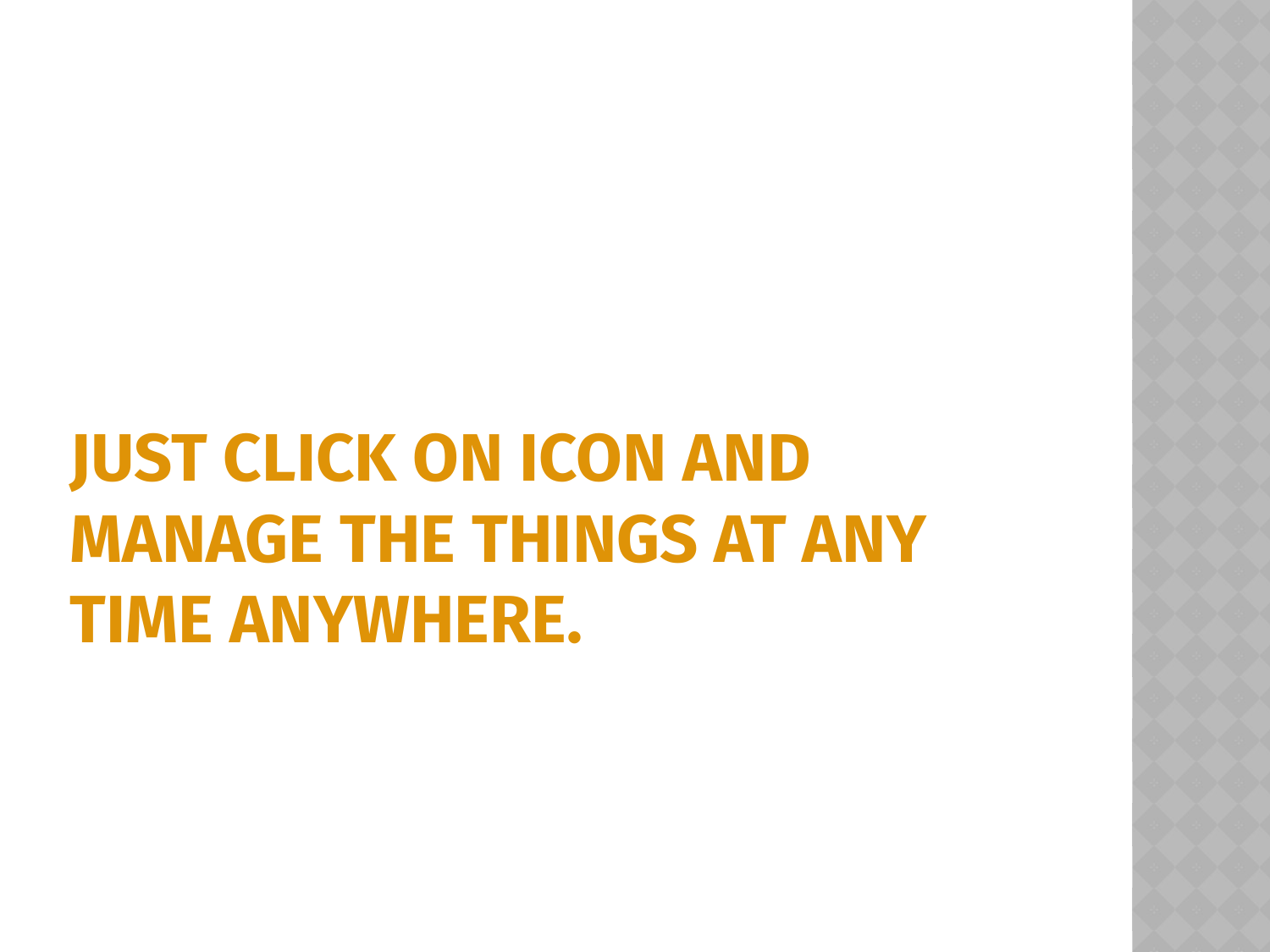

# just click on icon and manage the things at any time anywhere.